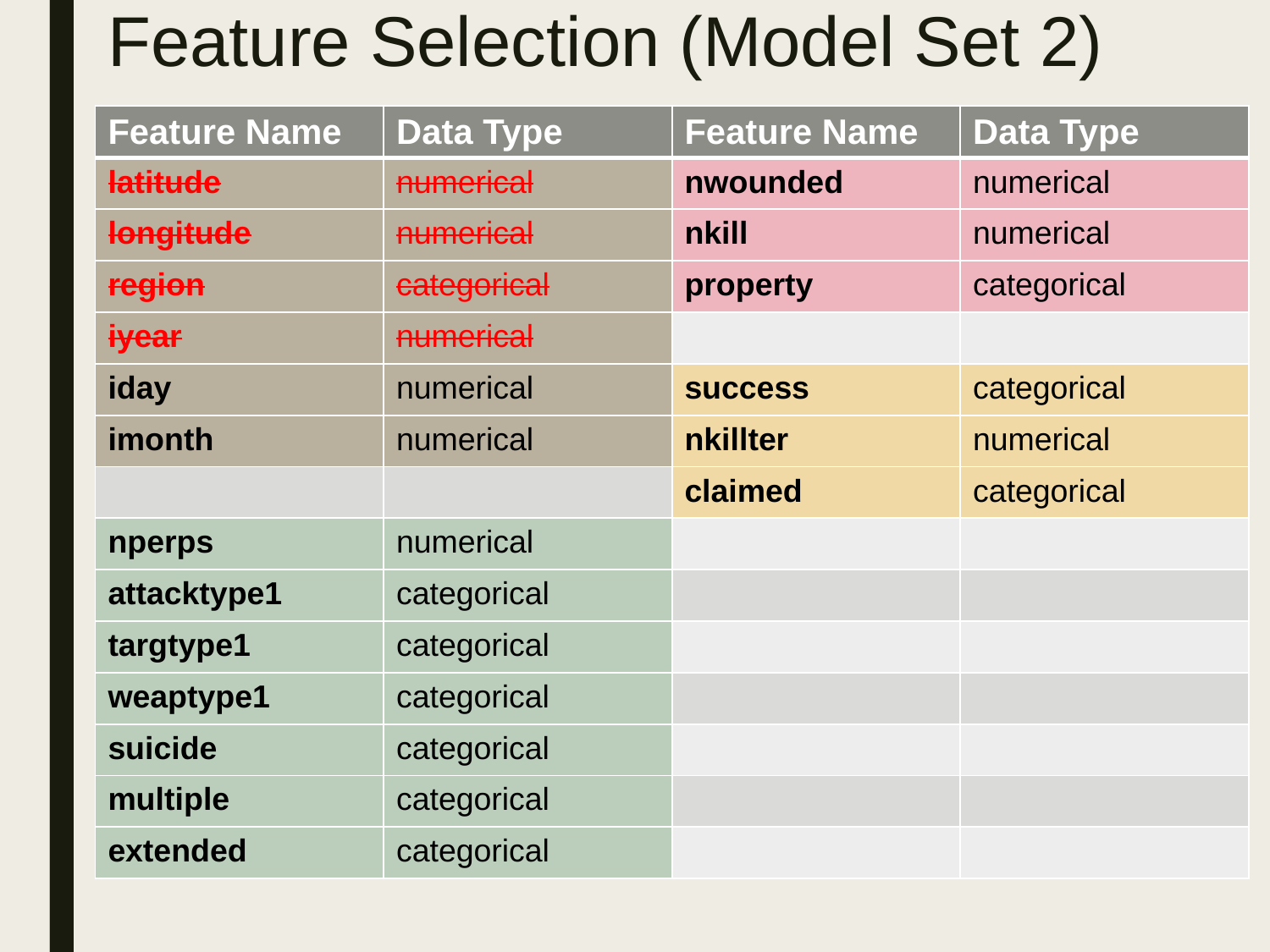

# Feature Selection (Model Set 2)
| Feature Name | Data Type | Feature Name | Data Type |
| --- | --- | --- | --- |
| latitude | numerical | nwounded | numerical |
| longitude | numerical | nkill | numerical |
| region | categorical | property | categorical |
| iyear | numerical |  |  |
| iday | numerical | success | categorical |
| imonth | numerical | nkillter | numerical |
|  |  | claimed | categorical |
| nperps | numerical |  |  |
| attacktype1 | categorical |  |  |
| targtype1 | categorical |  |  |
| weaptype1 | categorical |  |  |
| suicide | categorical |  |  |
| multiple | categorical |  |  |
| extended | categorical |  |  |